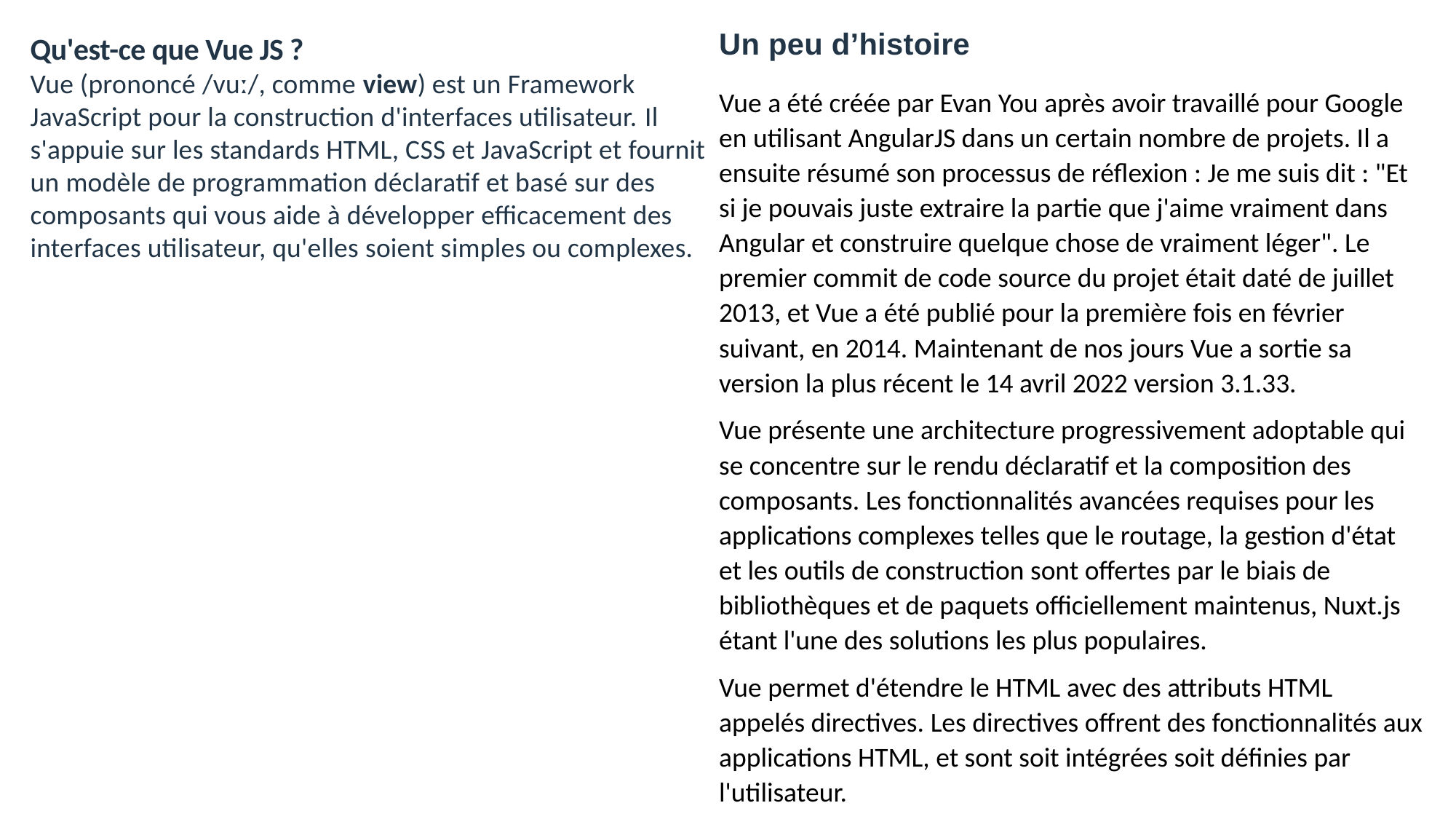

Qu'est-ce que Vue JS ?
Vue (prononcé /vuː/, comme view) est un Framework JavaScript pour la construction d'interfaces utilisateur. Il s'appuie sur les standards HTML, CSS et JavaScript et fournit un modèle de programmation déclaratif et basé sur des composants qui vous aide à développer efficacement des interfaces utilisateur, qu'elles soient simples ou complexes.
Un peu d’histoire
Vue a été créée par Evan You après avoir travaillé pour Google en utilisant AngularJS dans un certain nombre de projets. Il a ensuite résumé son processus de réflexion : Je me suis dit : "Et si je pouvais juste extraire la partie que j'aime vraiment dans Angular et construire quelque chose de vraiment léger". Le premier commit de code source du projet était daté de juillet 2013, et Vue a été publié pour la première fois en février suivant, en 2014. Maintenant de nos jours Vue a sortie sa version la plus récent le 14 avril 2022 version 3.1.33.
Vue présente une architecture progressivement adoptable qui se concentre sur le rendu déclaratif et la composition des composants. Les fonctionnalités avancées requises pour les applications complexes telles que le routage, la gestion d'état et les outils de construction sont offertes par le biais de bibliothèques et de paquets officiellement maintenus, Nuxt.js étant l'une des solutions les plus populaires.
Vue permet d'étendre le HTML avec des attributs HTML appelés directives. Les directives offrent des fonctionnalités aux applications HTML, et sont soit intégrées soit définies par l'utilisateur.